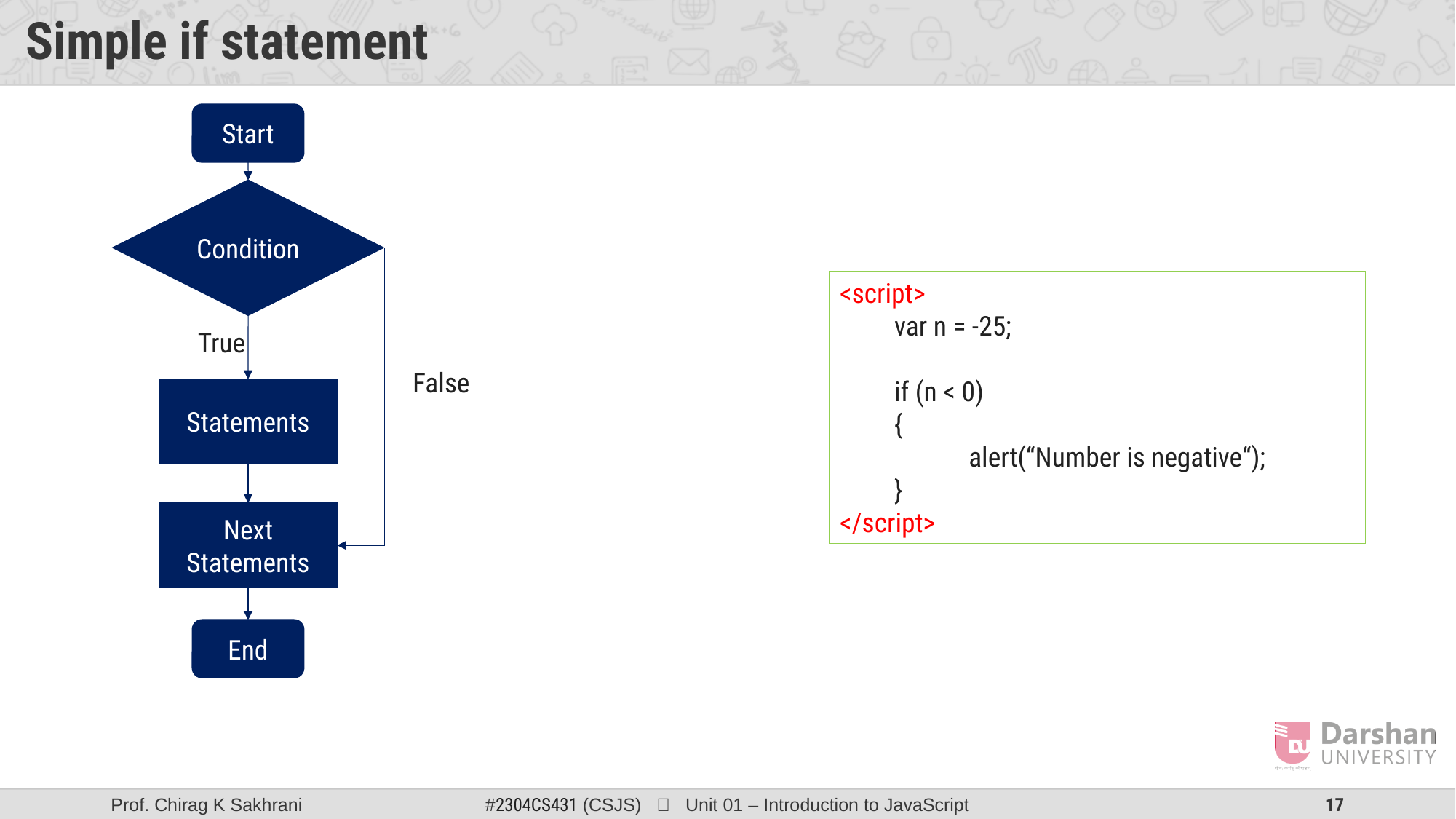

# Simple if statement
Start
Condition
<script>
var n = -25;

if (n < 0)
{
            alert(“Number is negative“);
}
</script>
True
False
Statements
Next Statements
End